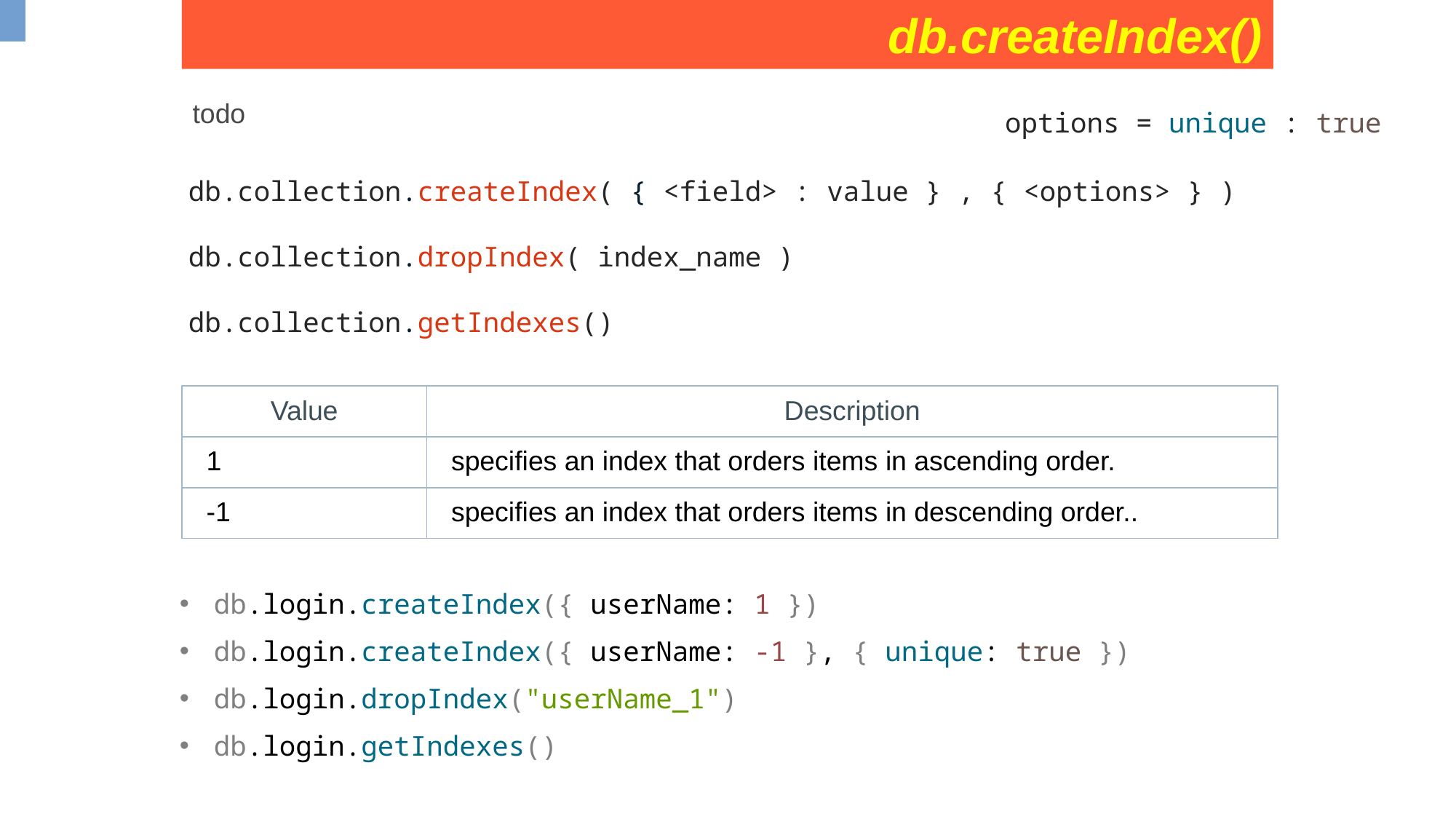

db.createIndex()
todo
options = unique : true
db.collection.createIndex( { <field> : value } , { <options> } )

db.collection.dropIndex( index_name )

db.collection.getIndexes()
| Value | Description |
| --- | --- |
| 1 | specifies an index that orders items in ascending order. |
| -1 | specifies an index that orders items in descending order.. |
db.login.createIndex({ userName: 1 })

db.login.createIndex({ userName: -1 }, { unique: true })

db.login.dropIndex("userName_1")

db.login.getIndexes()